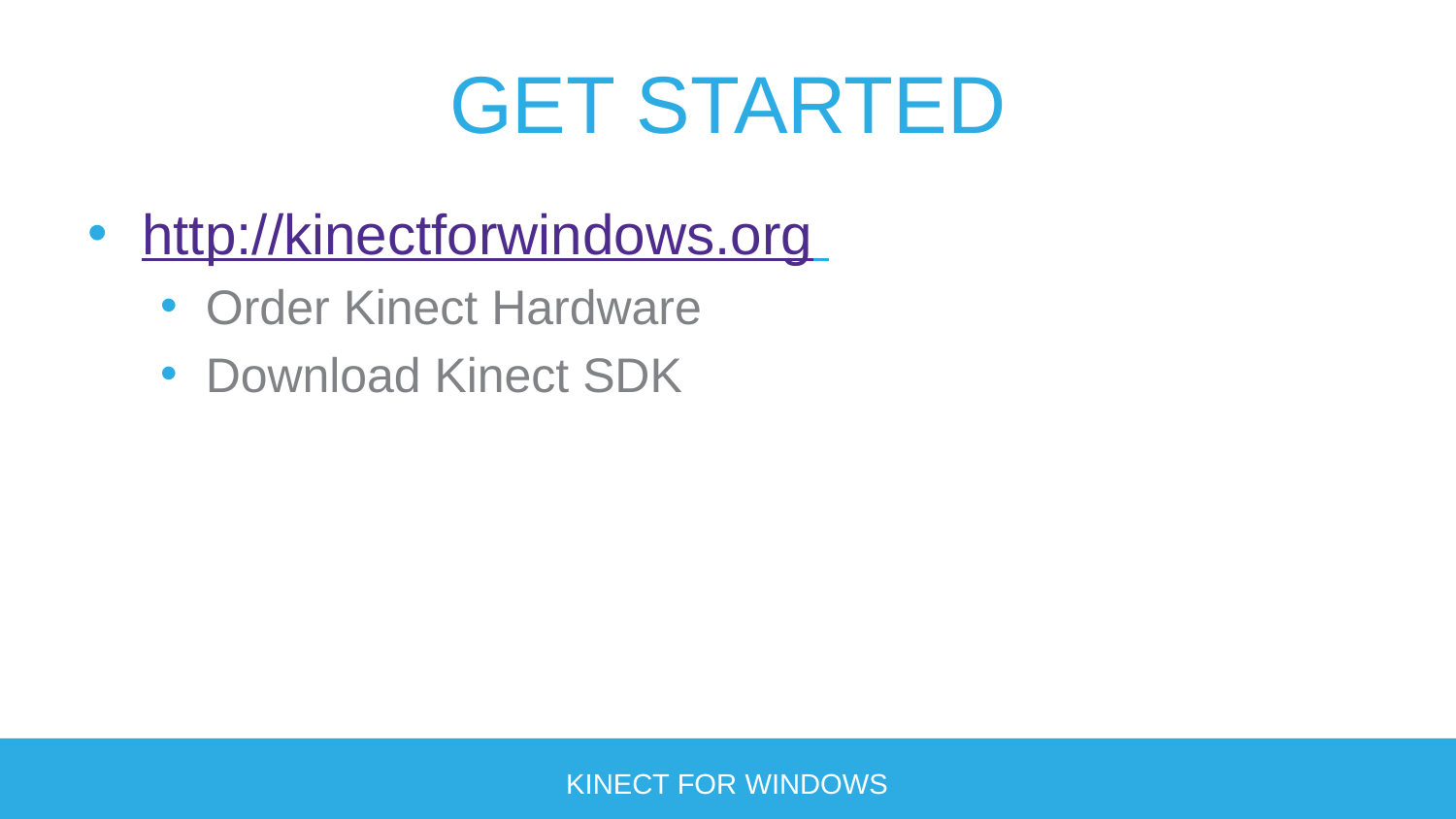

# GET STARTED
http://kinectforwindows.org
Order Kinect Hardware
Download Kinect SDK